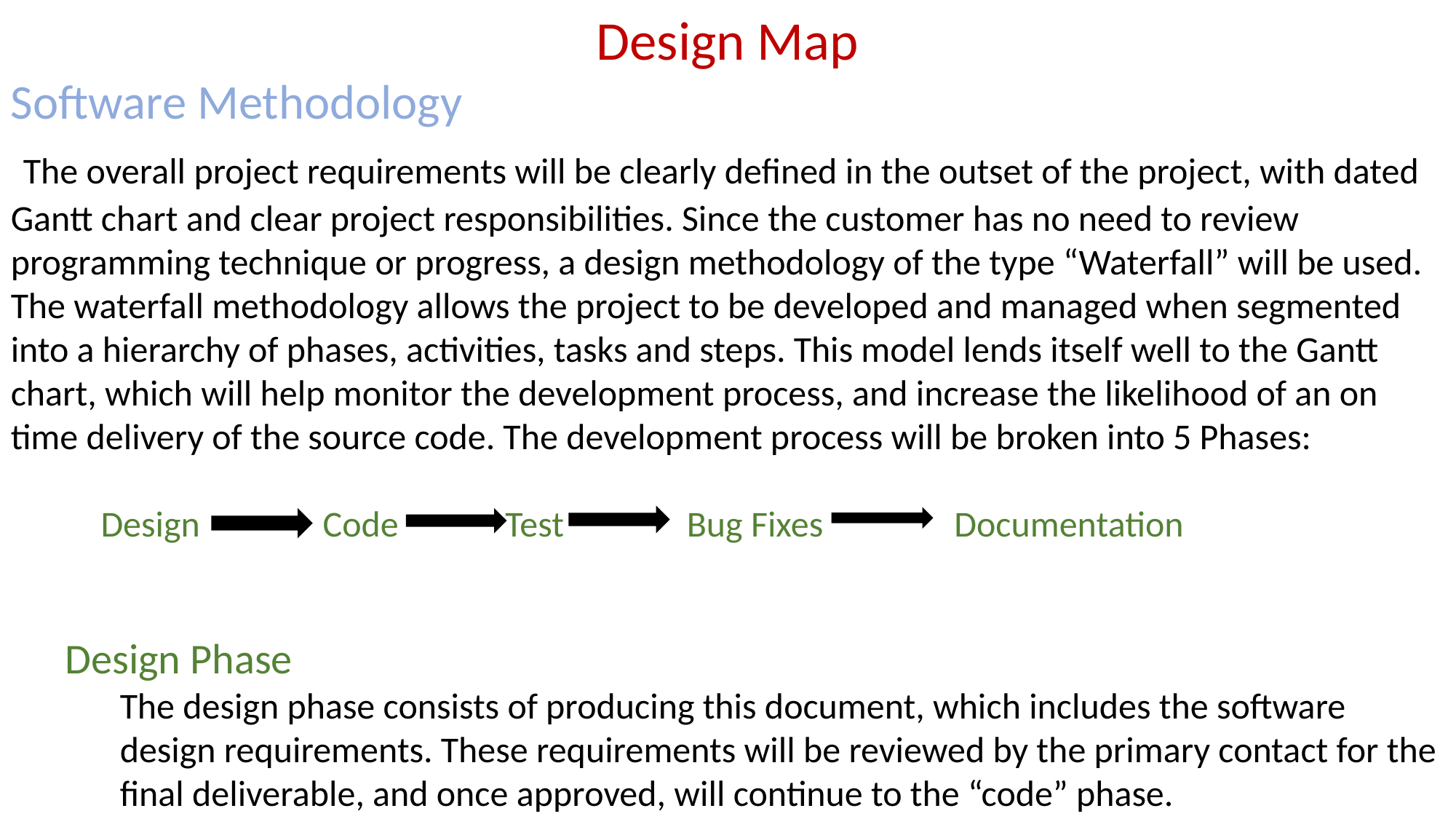

Design Map
Software Methodology
 The overall project requirements will be clearly defined in the outset of the project, with dated Gantt chart and clear project responsibilities. Since the customer has no need to review programming technique or progress, a design methodology of the type “Waterfall” will be used. The waterfall methodology allows the project to be developed and managed when segmented into a hierarchy of phases, activities, tasks and steps. This model lends itself well to the Gantt chart, which will help monitor the development process, and increase the likelihood of an on time delivery of the source code. The development process will be broken into 5 Phases:

           Design               Code             Test               Bug Fixes                Documentation

Design Phase
The design phase consists of producing this document, which includes the software design requirements. These requirements will be reviewed by the primary contact for the final deliverable, and once approved, will continue to the “code” phase.